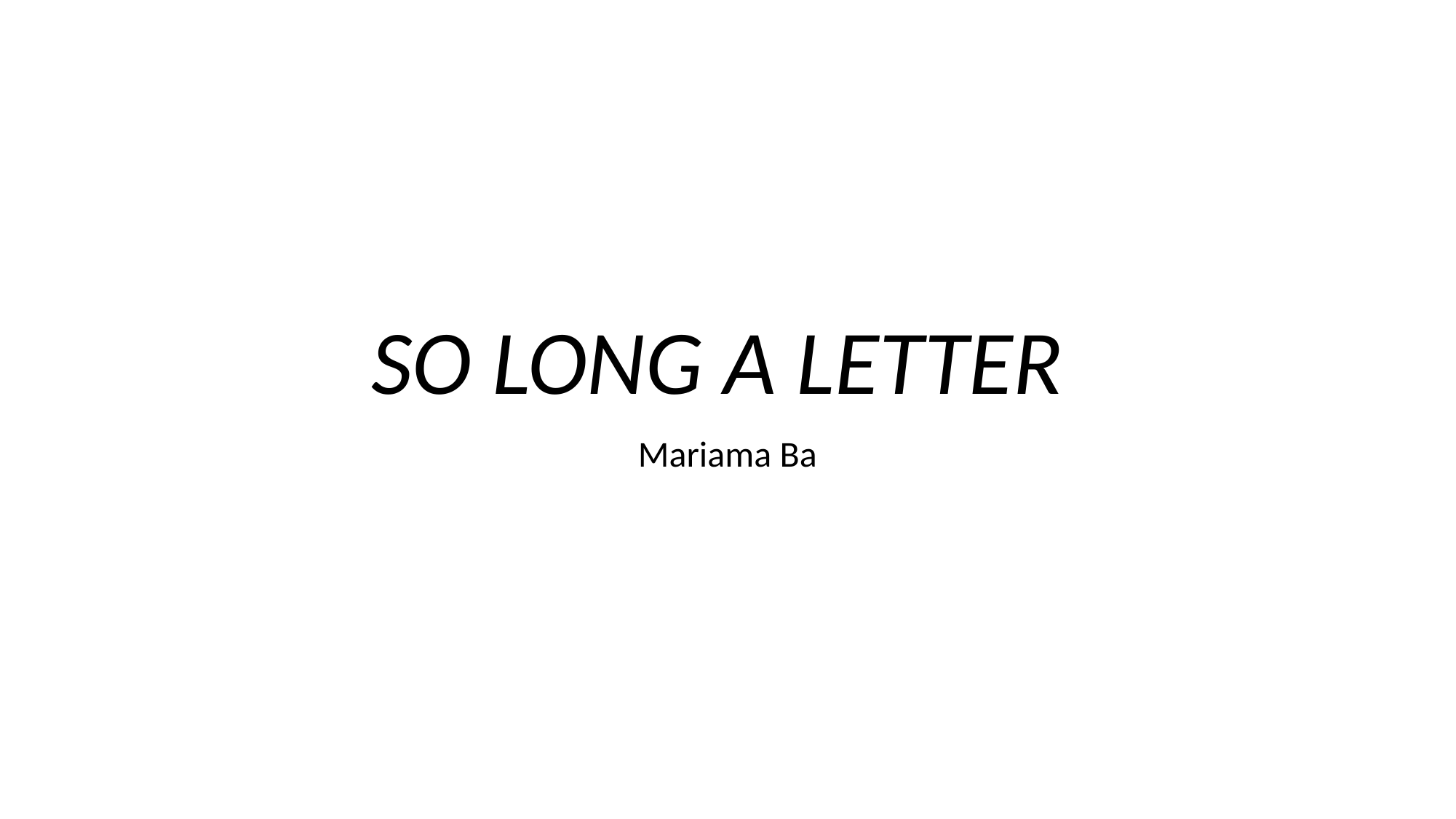

# SO LONG A LETTER
Mariama Ba